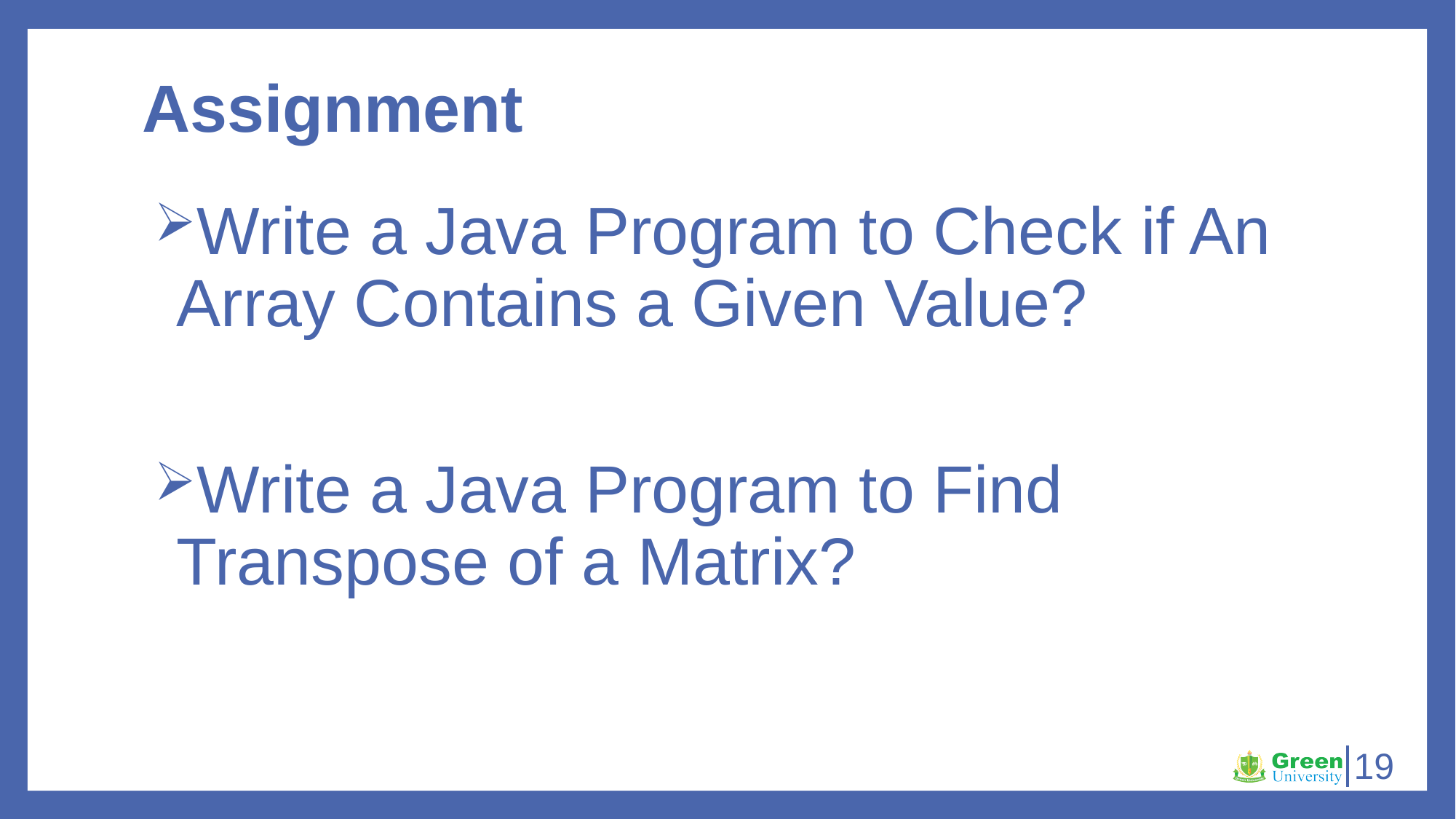

# Assignment
Write a Java Program to Check if An Array Contains a Given Value?

Write a Java Program to Find Transpose of a Matrix?
19